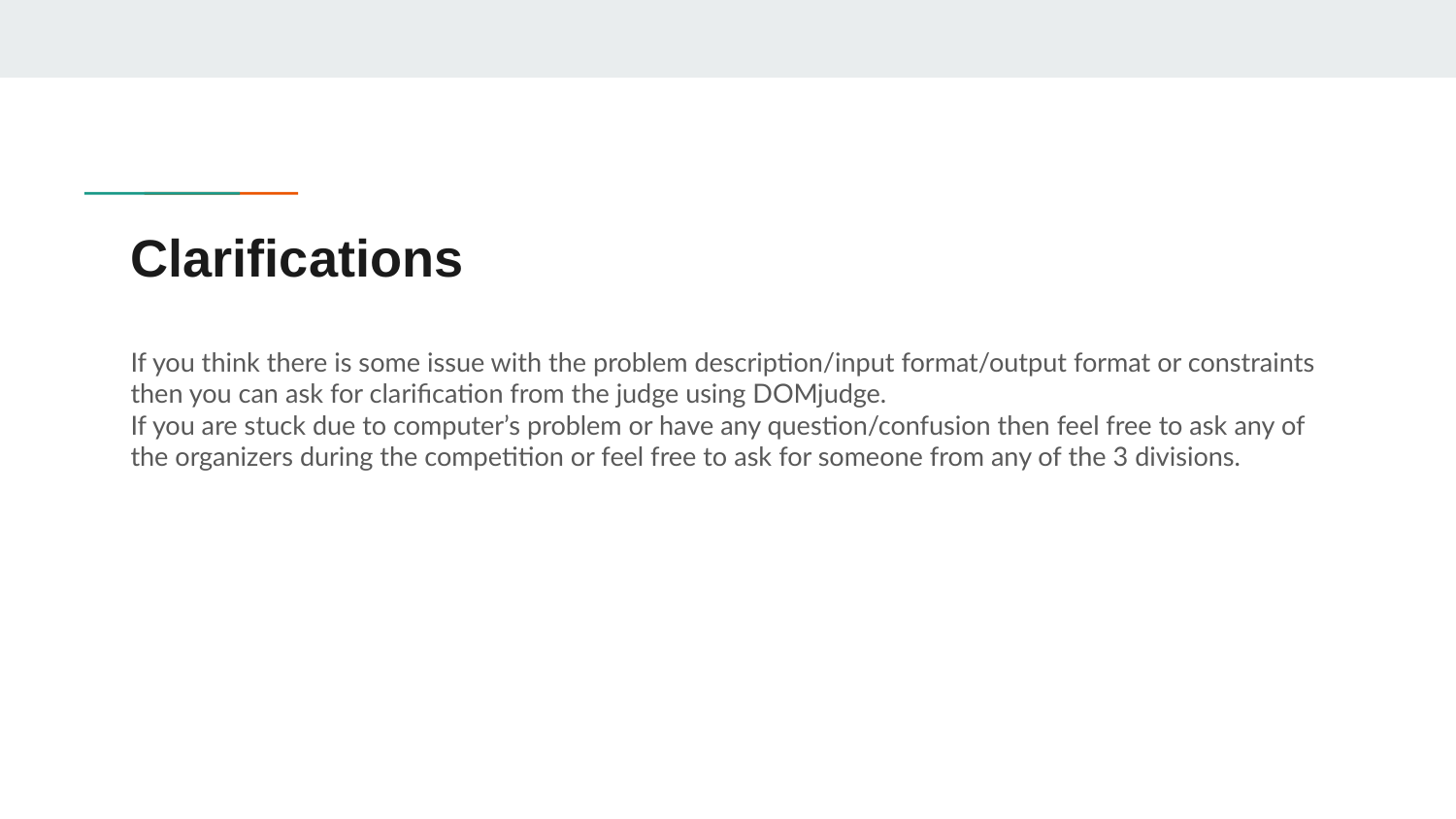

# Clarifications
If you think there is some issue with the problem description/input format/output format or constraints then you can ask for clarification from the judge using DOMjudge.
If you are stuck due to computer’s problem or have any question/confusion then feel free to ask any of the organizers during the competition or feel free to ask for someone from any of the 3 divisions.